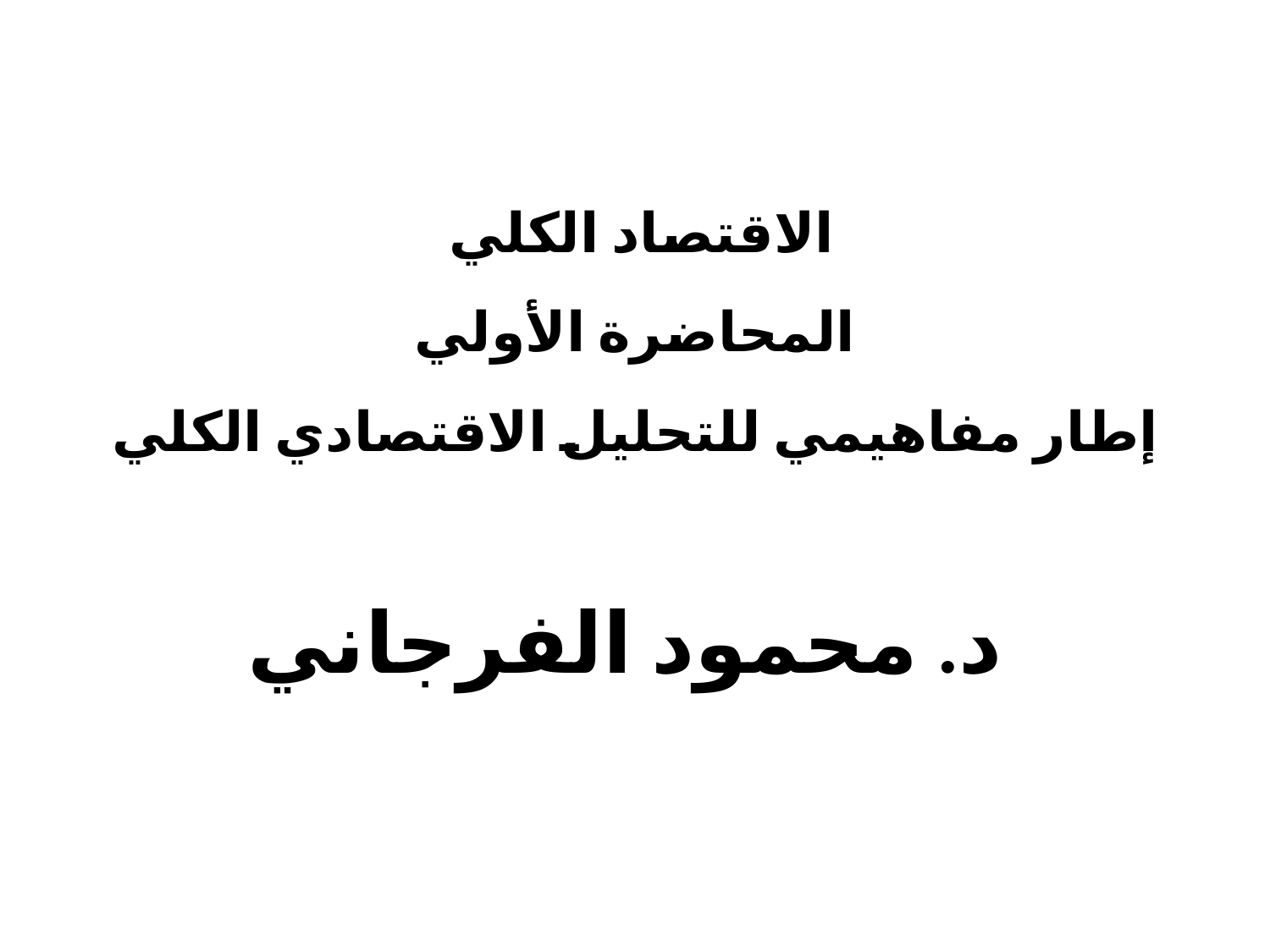

# الاقتصاد الكلي المحاضرة الأولي إطار مفاهيمي للتحليل الاقتصادي الكلي
د. محمود الفرجاني